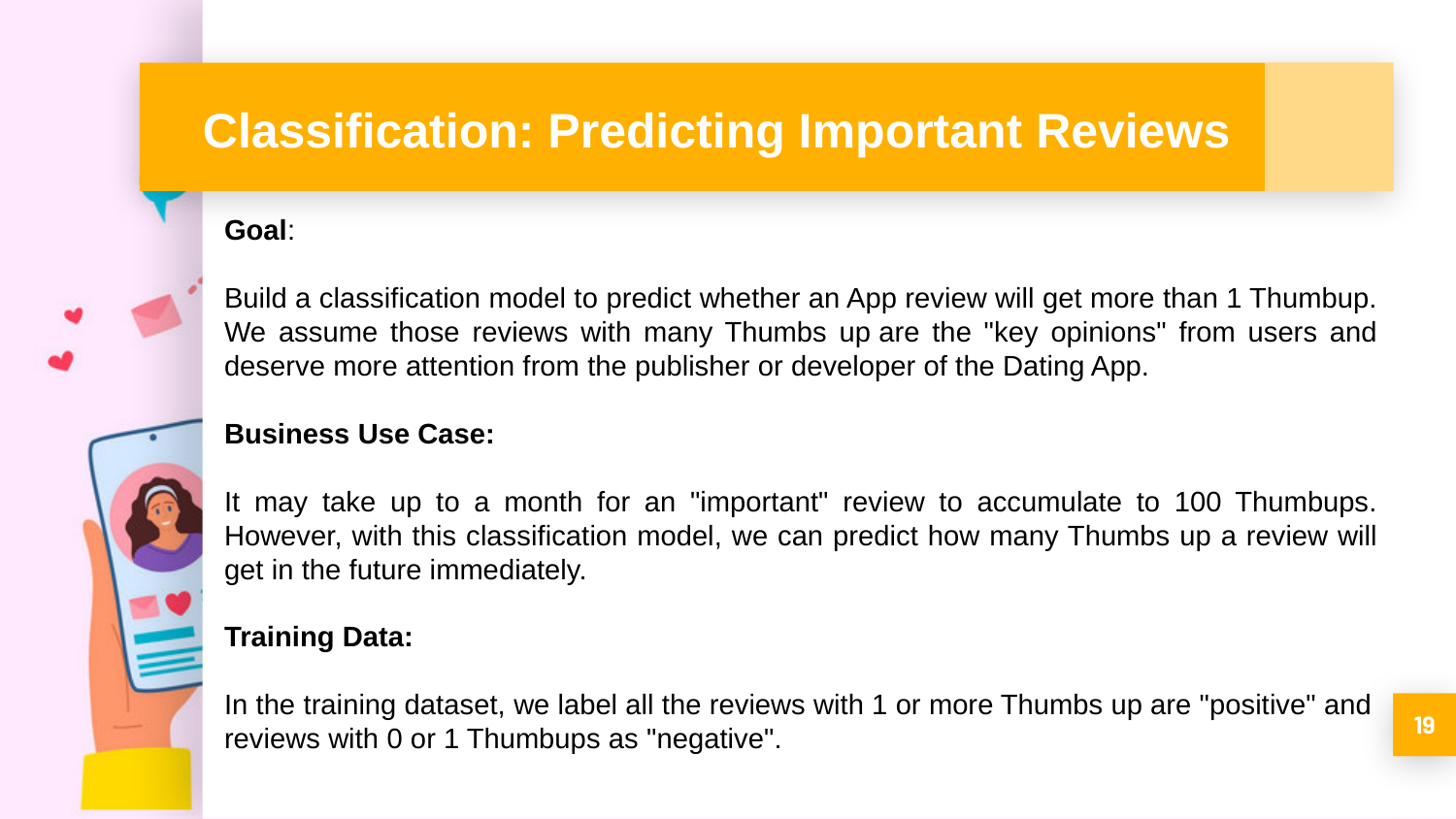

# Classification: Predicting Important Reviews
Goal:

Build a classification model to predict whether an App review will get more than 1 Thumbup. We assume those reviews with many Thumbs up are the "key opinions" from users and deserve more attention from the publisher or developer of the Dating App.

Business Use Case:

It may take up to a month for an "important" review to accumulate to 100 Thumbups. However, with this classification model, we can predict how many Thumbs up a review will get in the future immediately.

Training Data:

In the training dataset, we label all the reviews with 1 or more Thumbs up are "positive" and reviews with 0 or 1 Thumbups as "negative".
19